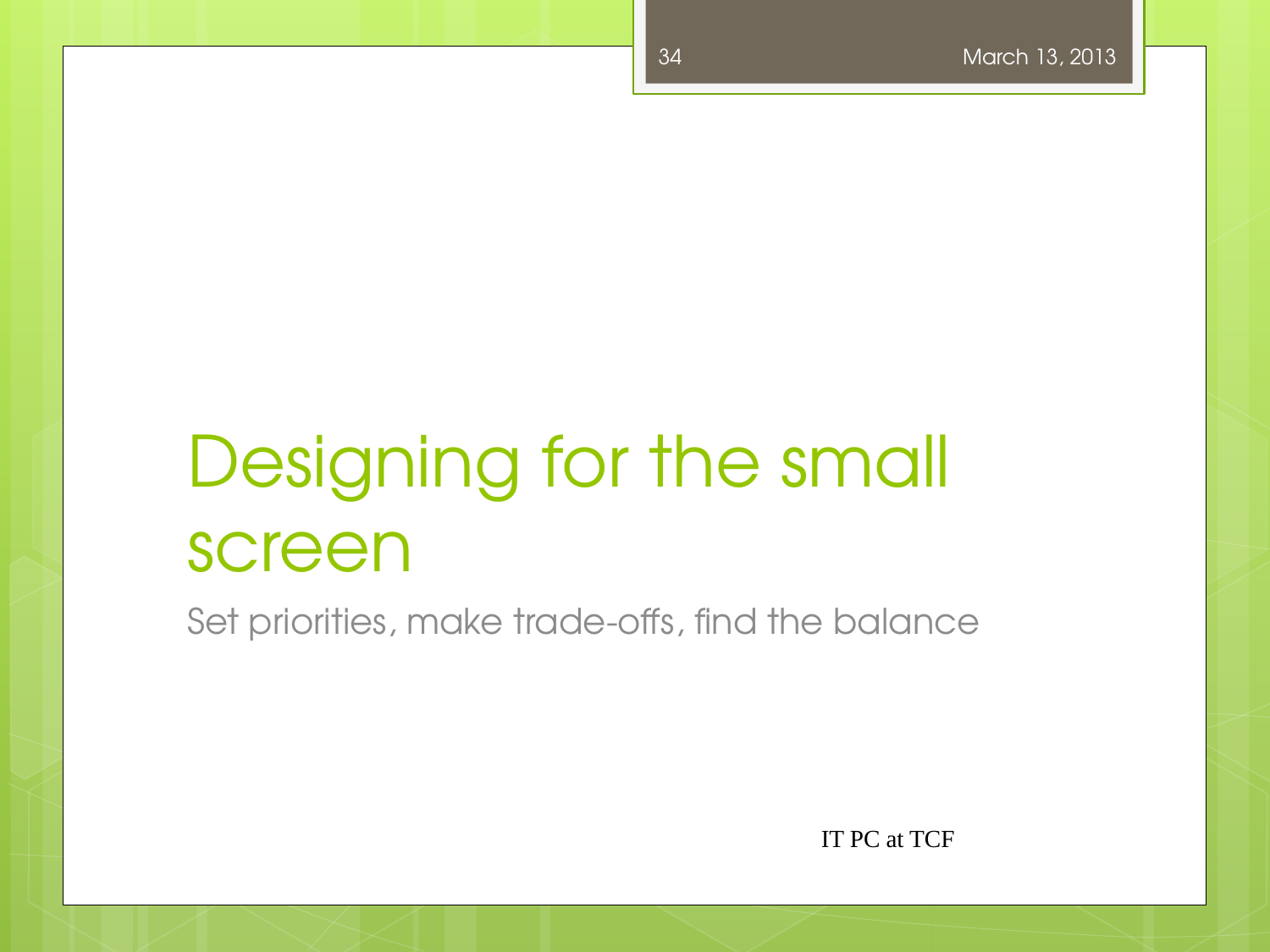

34
March 13, 2013
# Designing for the small screen
Set priorities, make trade-offs, find the balance

IT PC at TCF